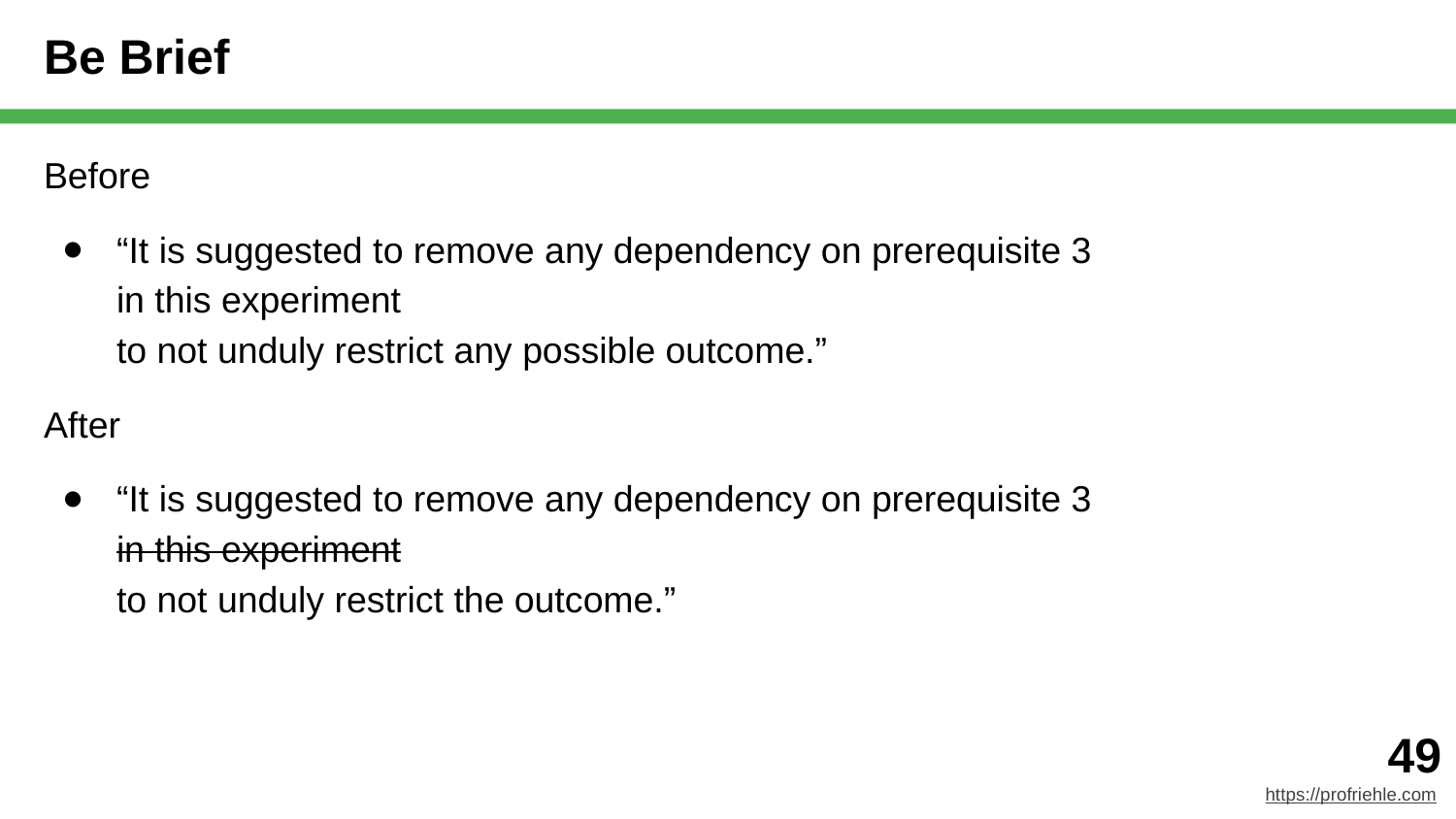

# Be Brief
Before
“It is suggested to remove any dependency on prerequisite 3
in this experiment
to not unduly restrict any possible outcome.”
After
“It is suggested to remove any dependency on prerequisite 3
in this experiment
to not unduly restrict the outcome.”

49
https://profriehle.com